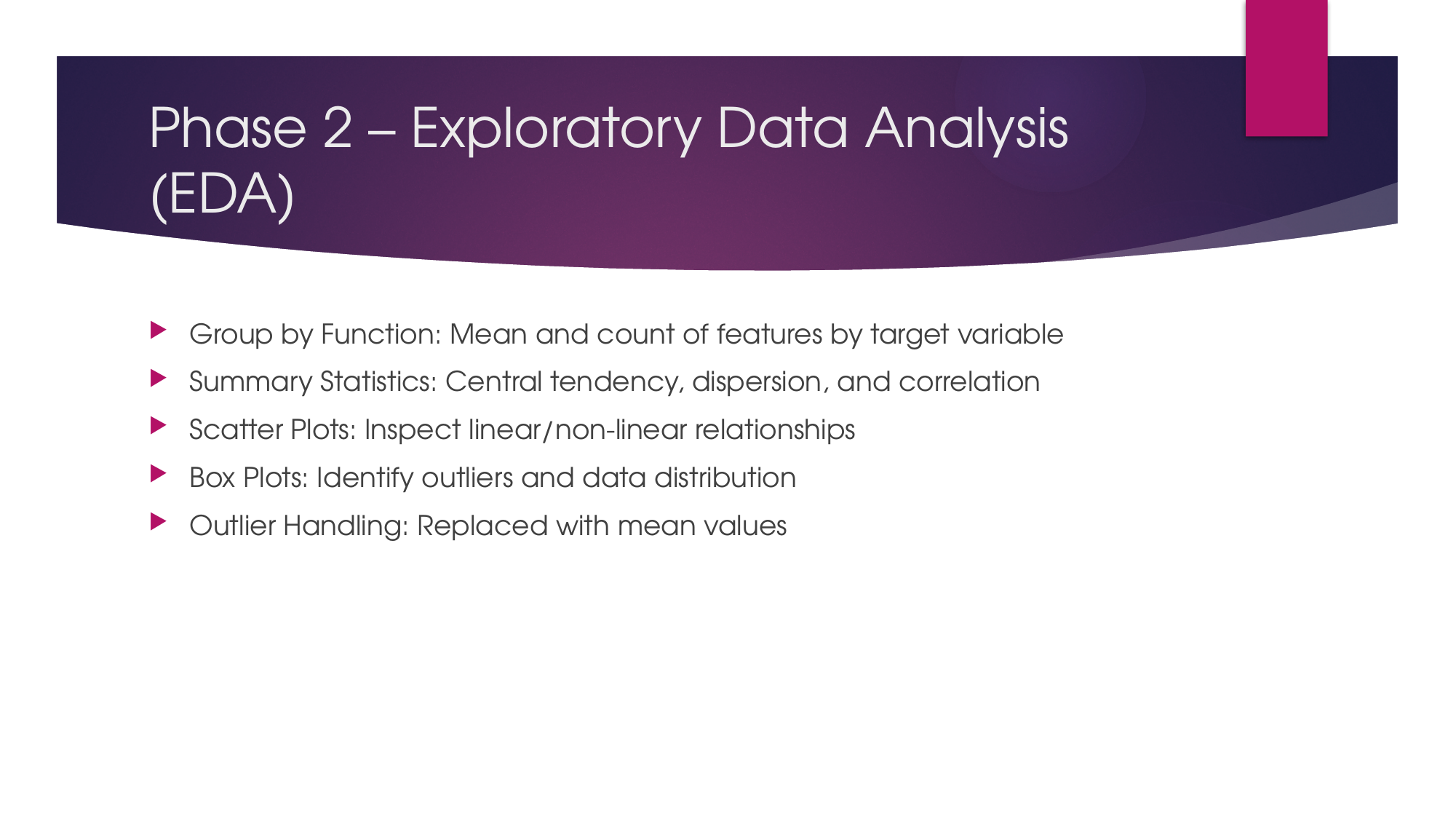

# Phase 2 – Exploratory Data Analysis (EDA)
Group by Function: Mean and count of features by target variable
Summary Statistics: Central tendency, dispersion, and correlation
Scatter Plots: Inspect linear/non-linear relationships
Box Plots: Identify outliers and data distribution
Outlier Handling: Replaced with mean values